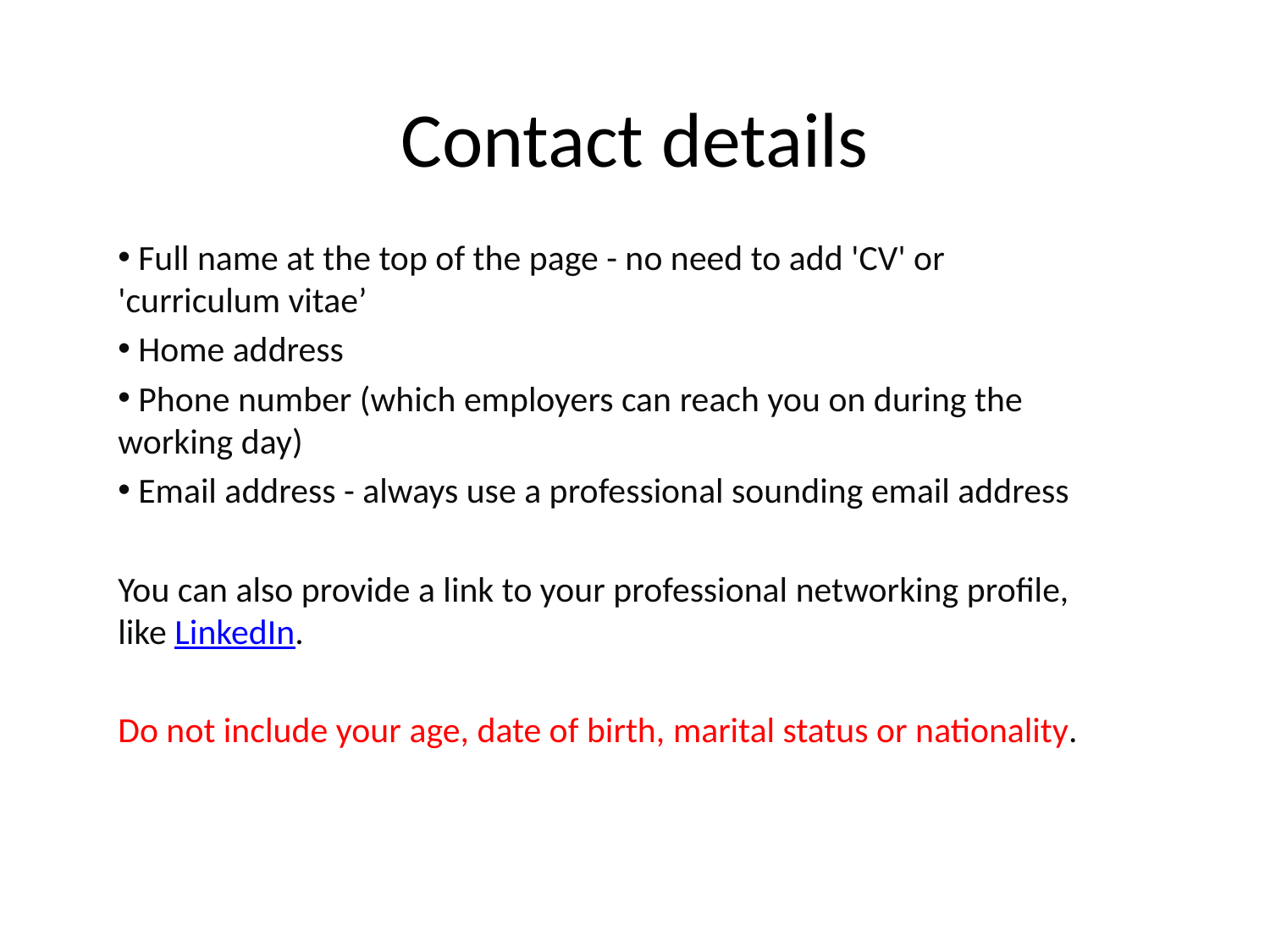

# Contact details
 Full name at the top of the page - no need to add 'CV' or       'curriculum vitae’
 Home address
 Phone number (which employers can reach you on during the working day)
 Email address - always use a professional sounding email address

You can also provide a link to your professional networking profile, like LinkedIn.

Do not include your age, date of birth, marital status or nationality.